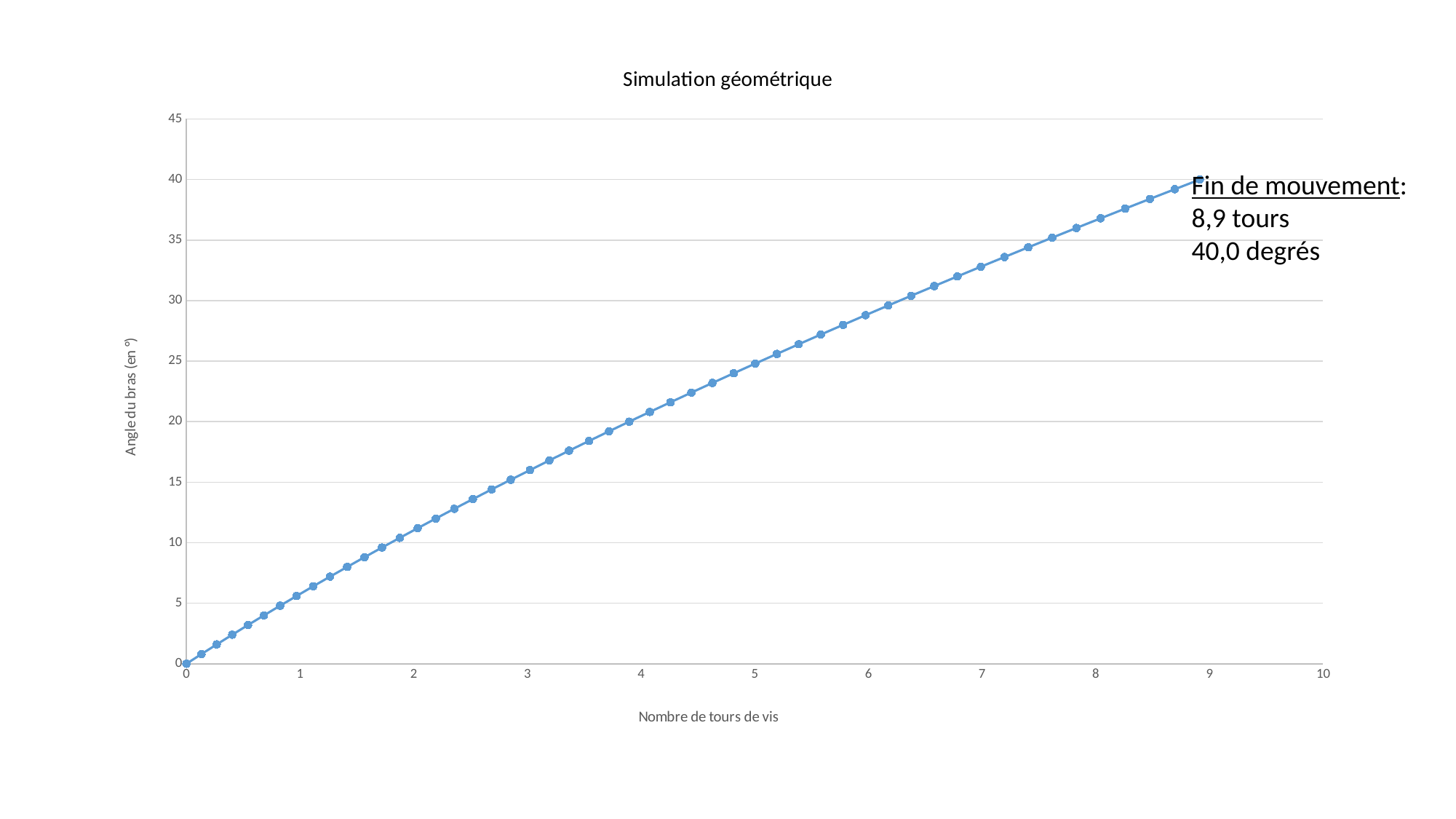

### Chart: Simulation géométrique

| Category | degrés bras |
|---|---|
Fin de mouvement:
8,9 tours
40,0 degrés